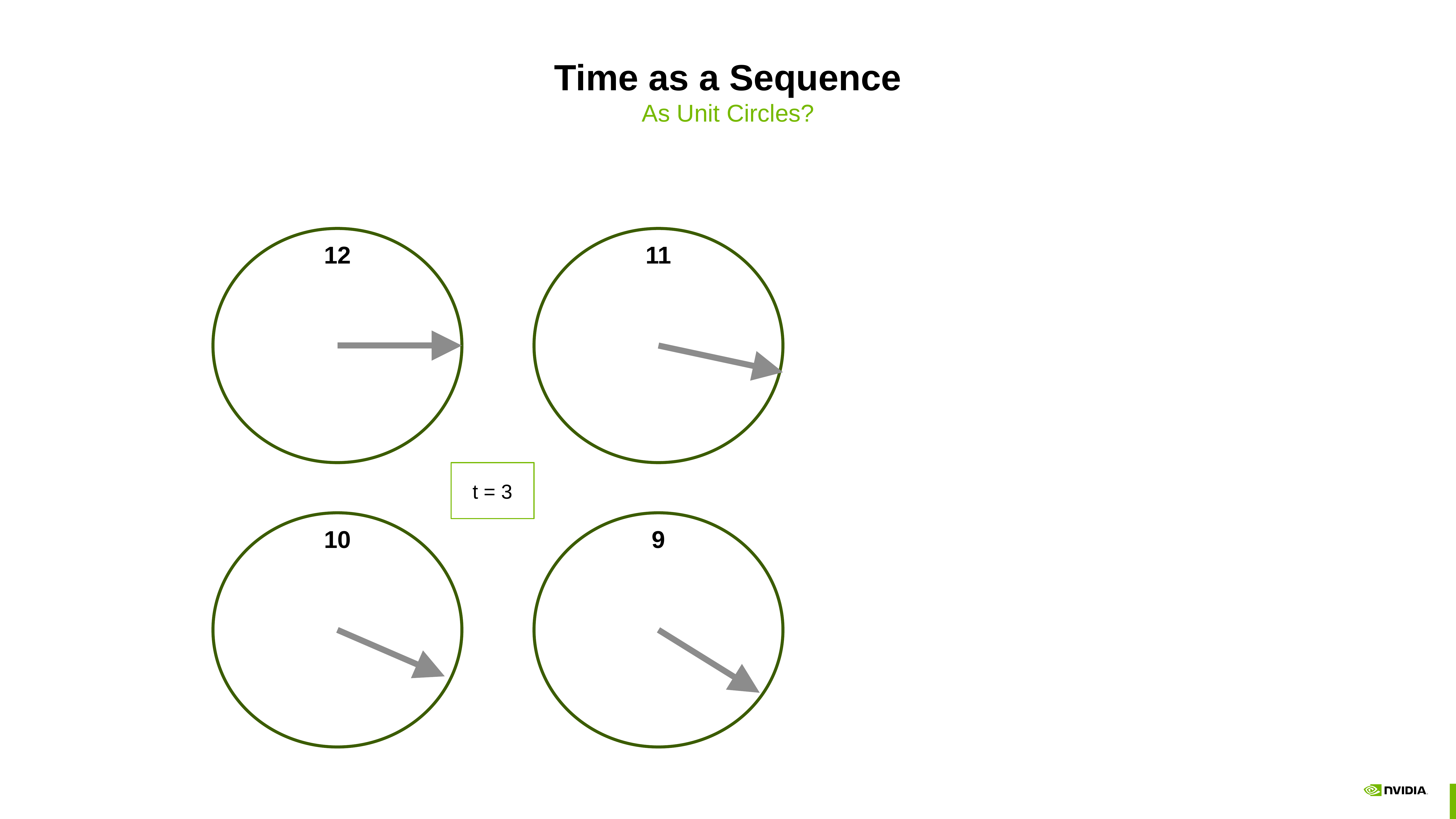

# Time as a Sequence
As Unit Circles?
12

11

10

9

t = 3